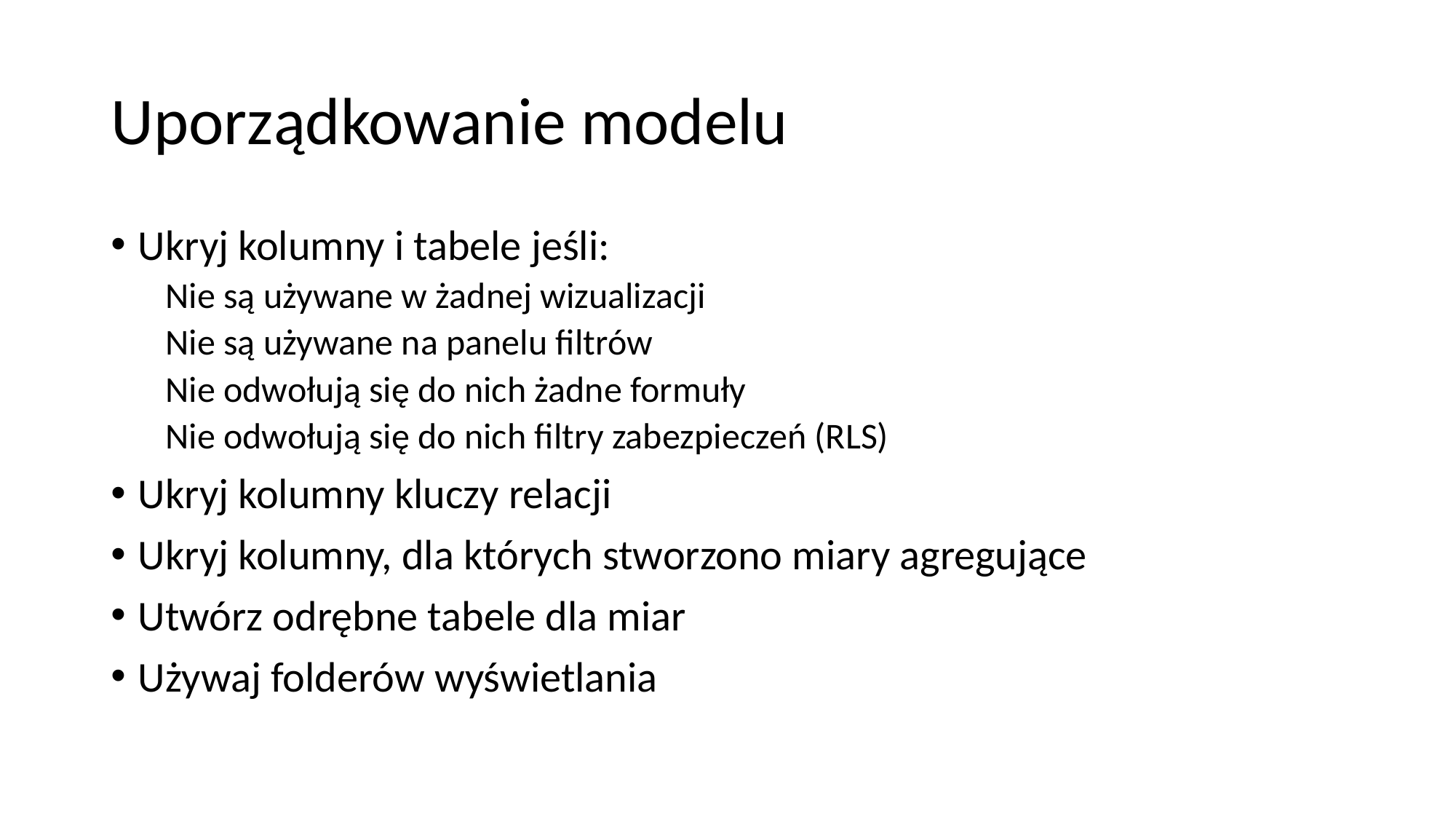

# Uporządkowanie modelu
Ukryj kolumny i tabele jeśli:
Nie są używane w żadnej wizualizacji
Nie są używane na panelu filtrów
Nie odwołują się do nich żadne formuły
Nie odwołują się do nich filtry zabezpieczeń (RLS)
Ukryj kolumny kluczy relacji
Ukryj kolumny, dla których stworzono miary agregujące
Utwórz odrębne tabele dla miar
Używaj folderów wyświetlania